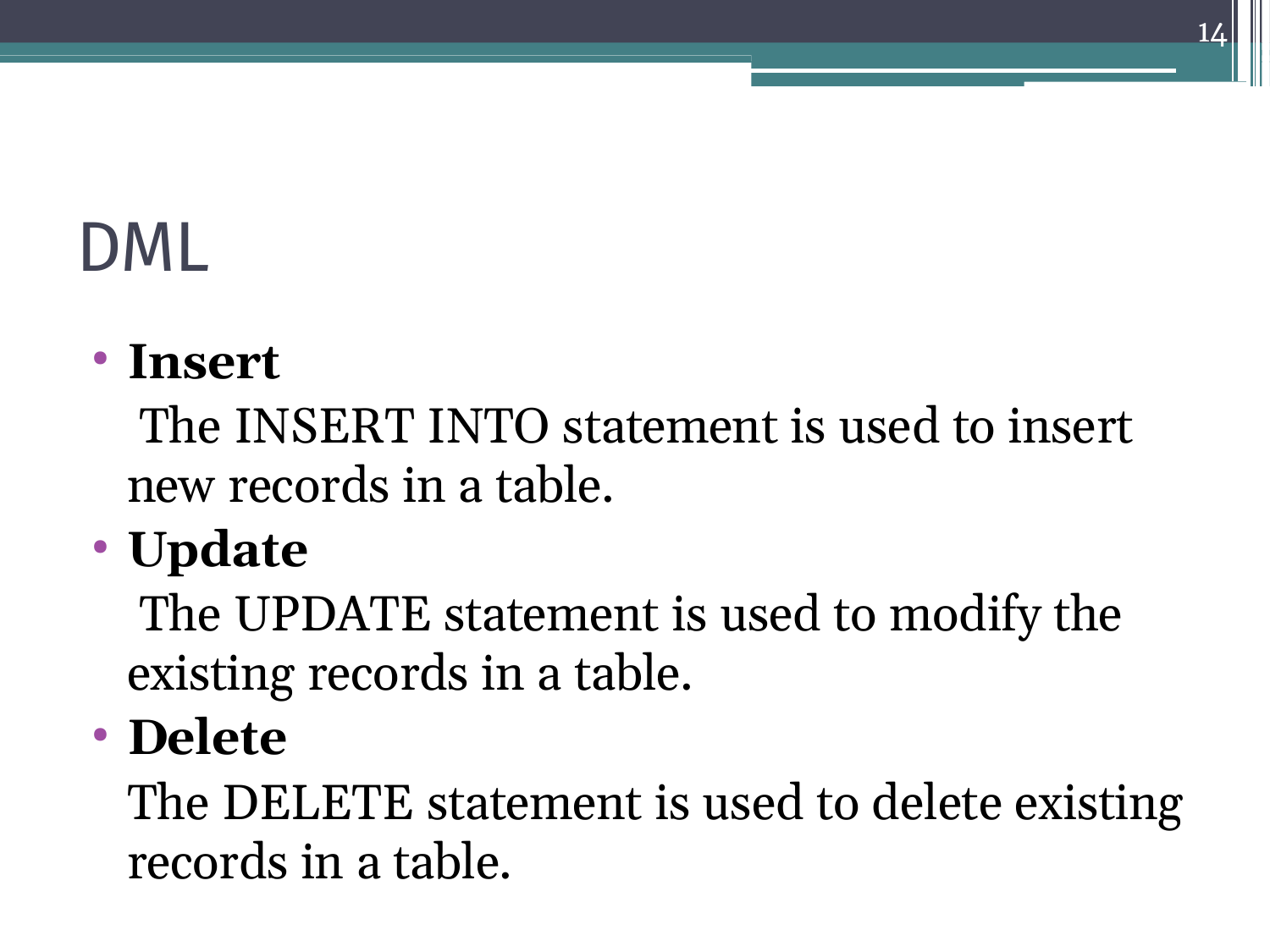

14
DML
Insert
The INSERT INTO statement is used to insert
new records in a table.
Update
The UPDATE statement is used to modify the
existing records in a table.
Delete
The DELETE statement is used to delete existing
records in a table.